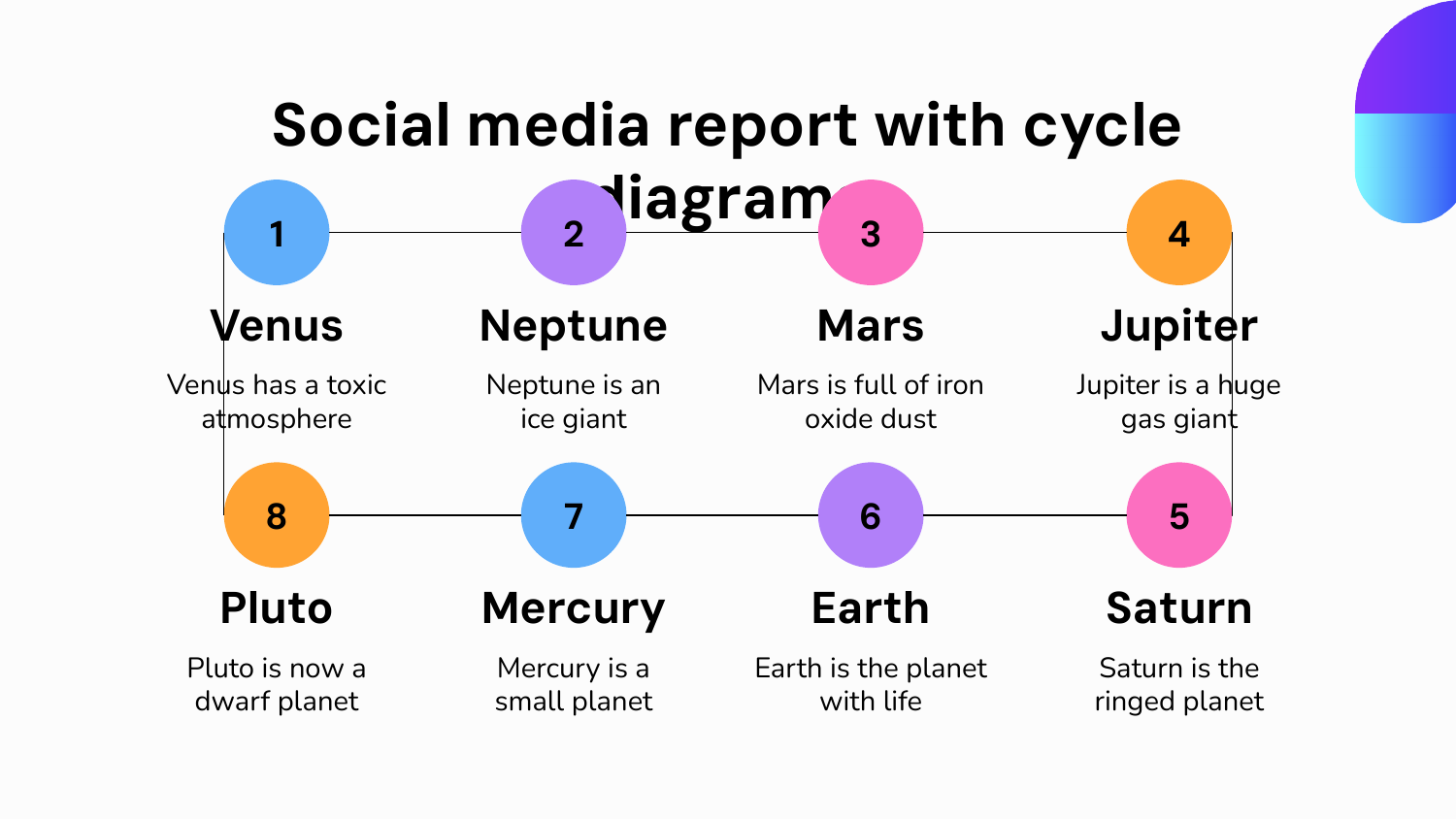

# Social media report with cycle diagrams
1
2
3
4
Venus
Neptune
Mars
Jupiter
Venus has a toxic atmosphere
Neptune is an ice giant
Mars is full of iron oxide dust
Jupiter is a huge gas giant
8
7
6
5
Pluto
Mercury
Earth
Saturn
Pluto is now a dwarf planet

Mercury is a small planet
Earth is the planet with life
Saturn is the ringed planet